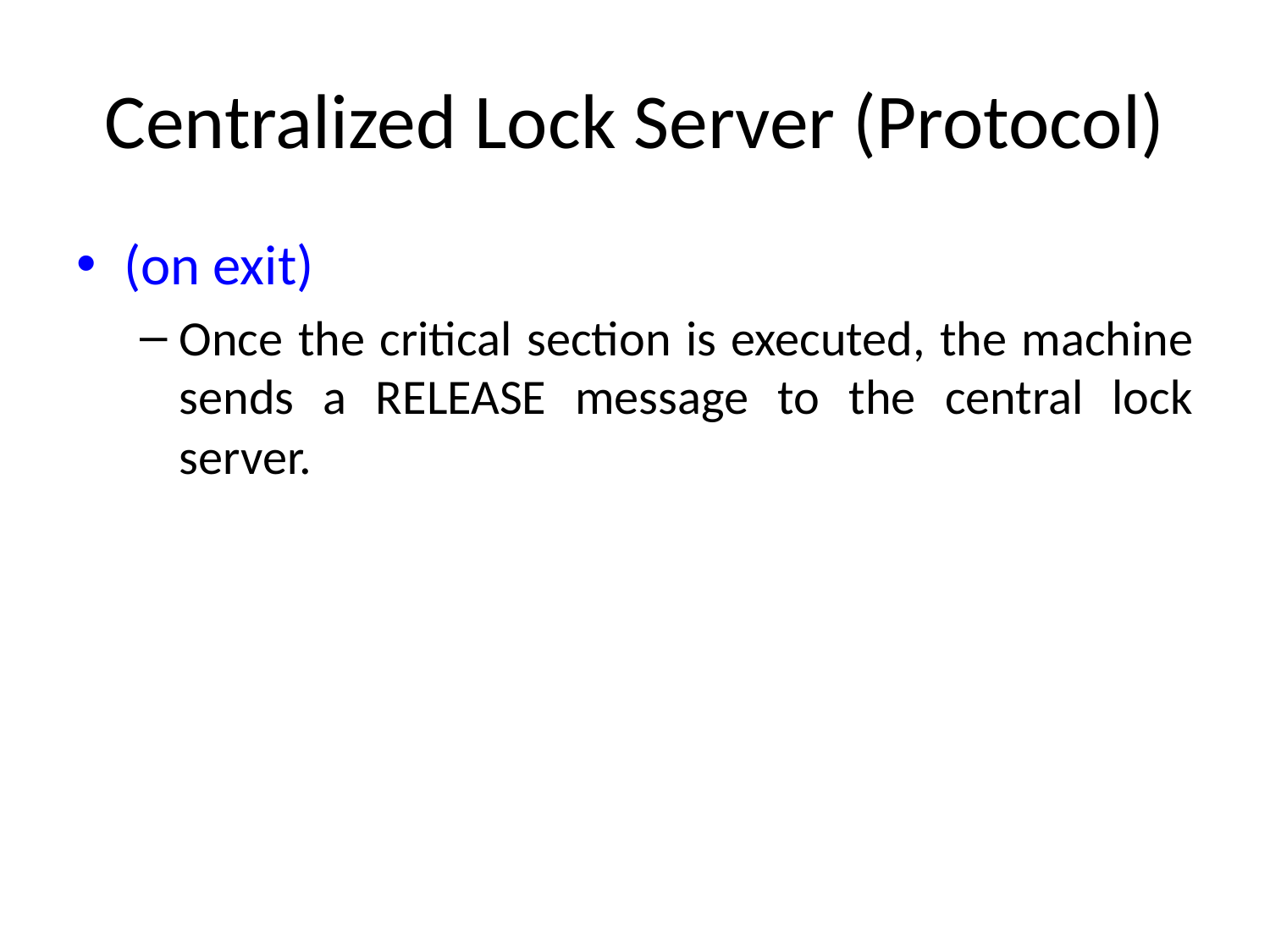

# Centralized Lock Server (Protocol)
(on exit)
Once the critical section is executed, the machine sends a RELEASE message to the central lock server.